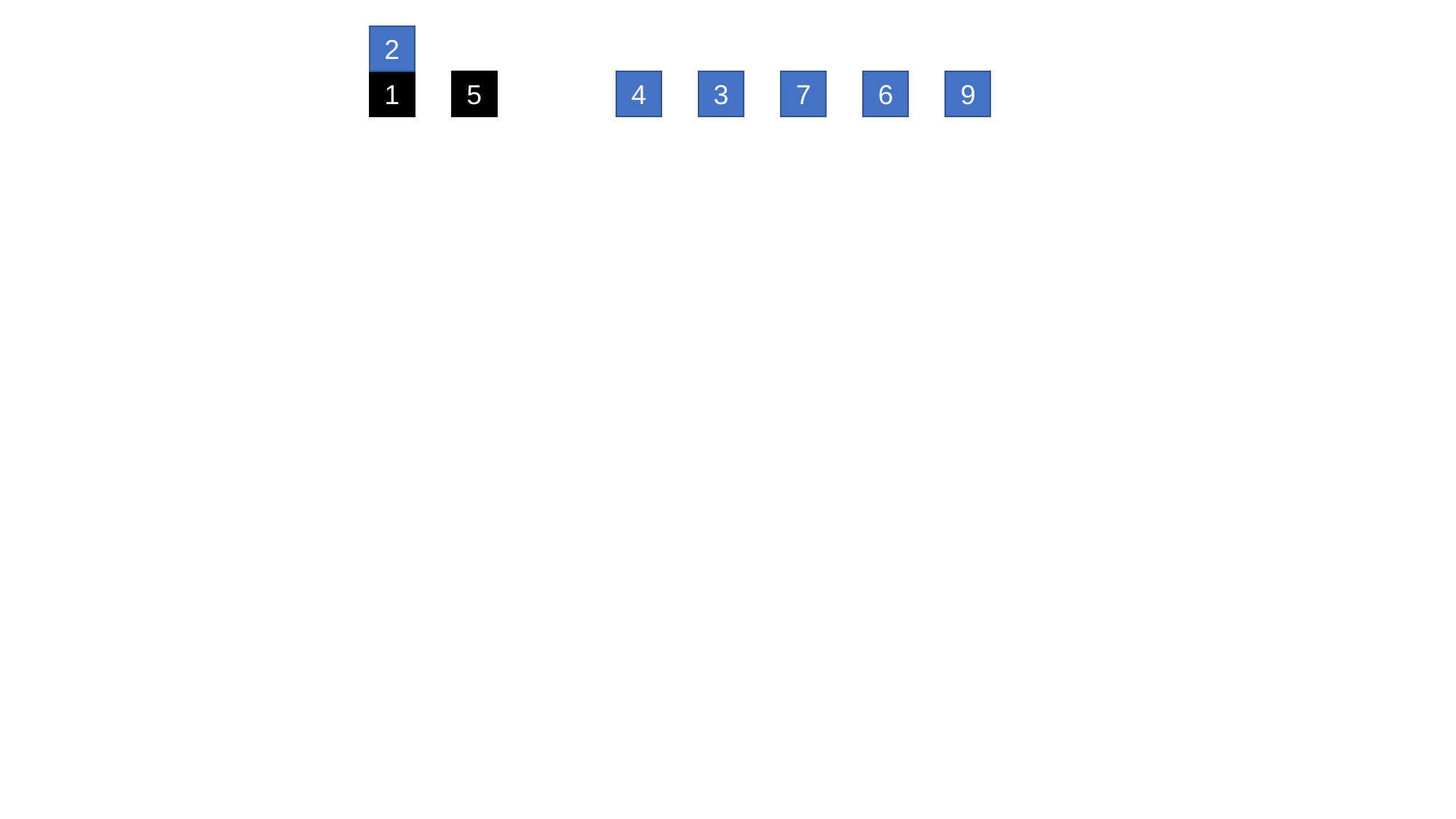

2
1
5
4
3
7
6
9